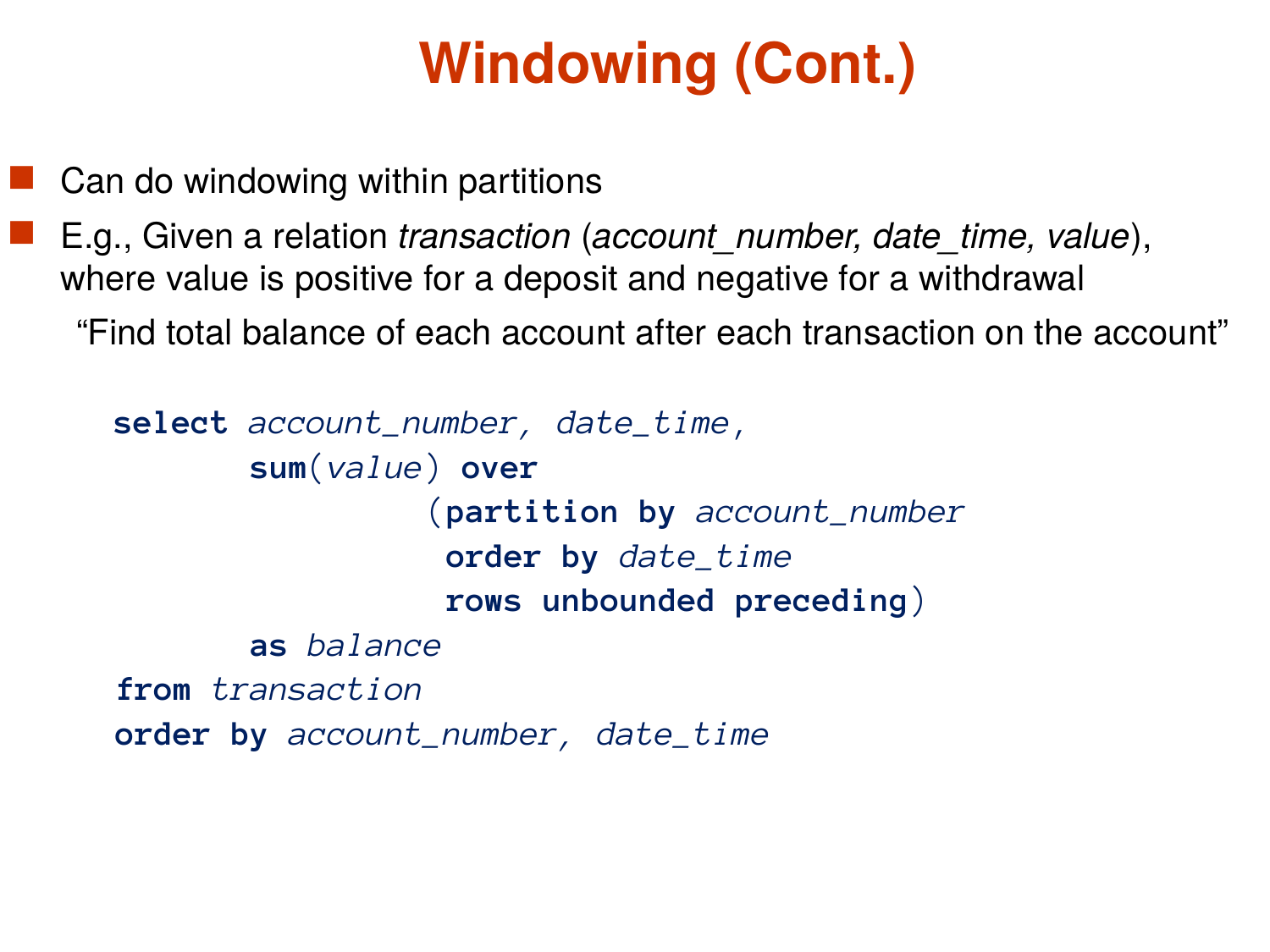

Windowing (Cont.)
Can do windowing within partitions
E.g., Given a relation transaction (account_number, date_time, value), where value is positive for a deposit and negative for a withdrawal
“Find total balance of each account after each transaction on the account”

  select account_number, date_time,
       sum(value) over
		   (partition by account_number
		    order by date_time
		    rows unbounded preceding)
       as balance
from transaction
order by account_number, date_time